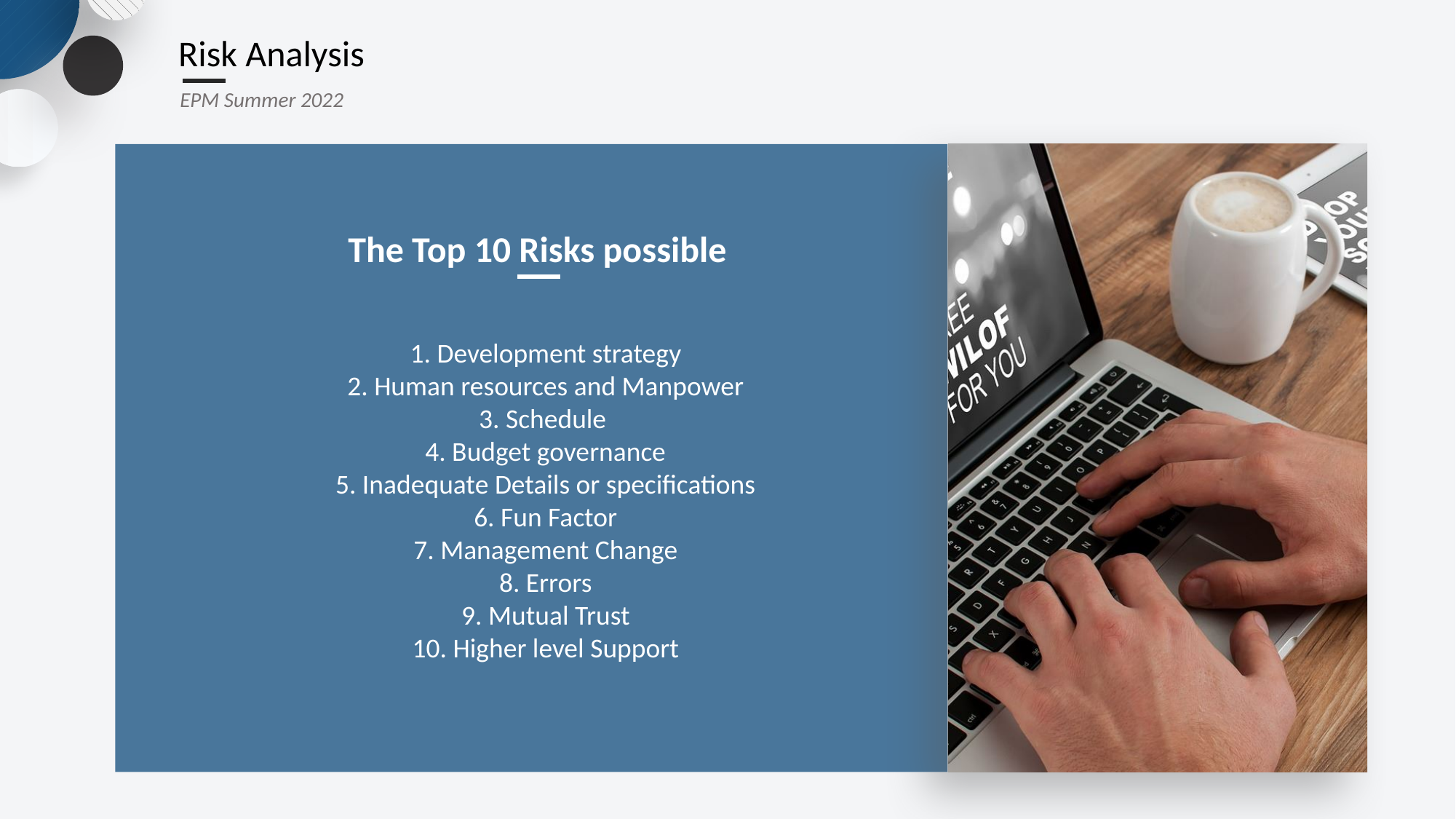

Risk Analysis

EPM Summer 2022

The Top 10 Risks possible
1. Development strategy
2. Human resources and Manpower
3. Schedule
4. Budget governance
5. Inadequate Details or specifications
6. Fun Factor
7. Management Change
8. Errors
9. Mutual Trust
10. Higher level Support